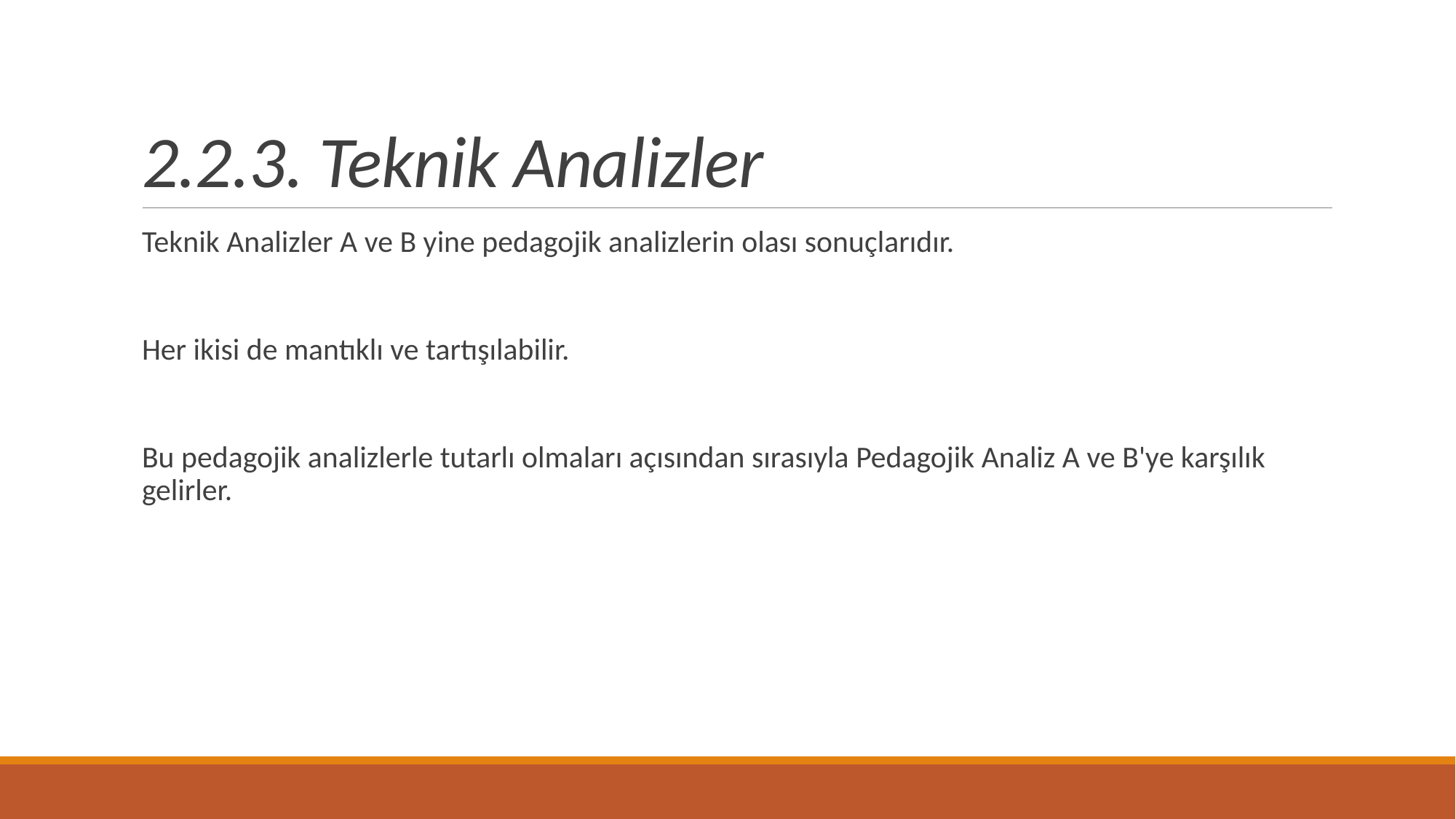

# 2.2.3. Teknik Analizler
Teknik Analizler A ve B yine pedagojik analizlerin olası sonuçlarıdır.

Her ikisi de mantıklı ve tartışılabilir.

Bu pedagojik analizlerle tutarlı olmaları açısından sırasıyla Pedagojik Analiz A ve B'ye karşılık gelirler.